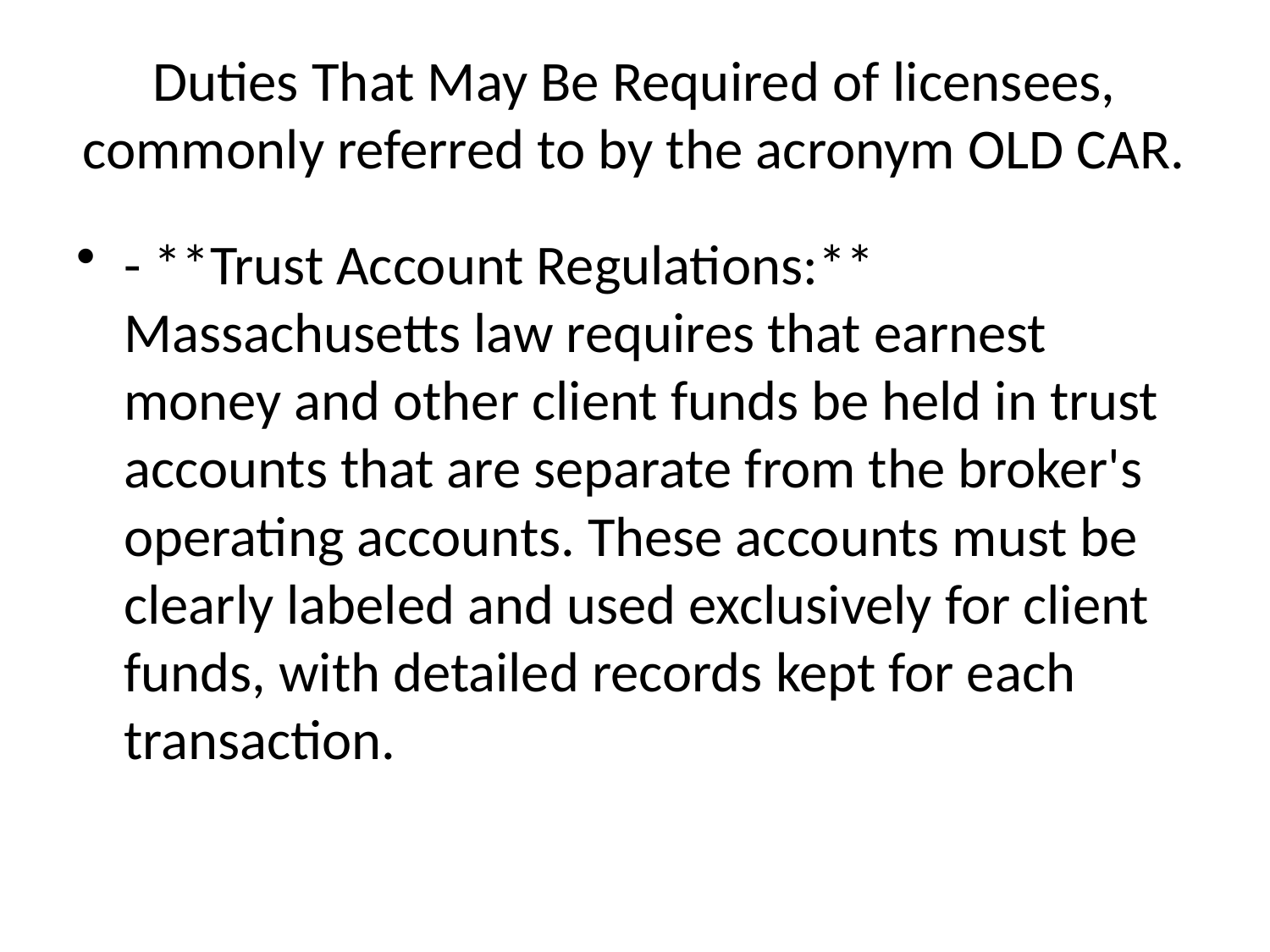

# Duties That May Be Required of licensees, commonly referred to by the acronym OLD CAR.

- **Trust Account Regulations:** Massachusetts law requires that earnest money and other client funds be held in trust accounts that are separate from the broker's operating accounts. These accounts must be clearly labeled and used exclusively for client funds, with detailed records kept for each transaction.